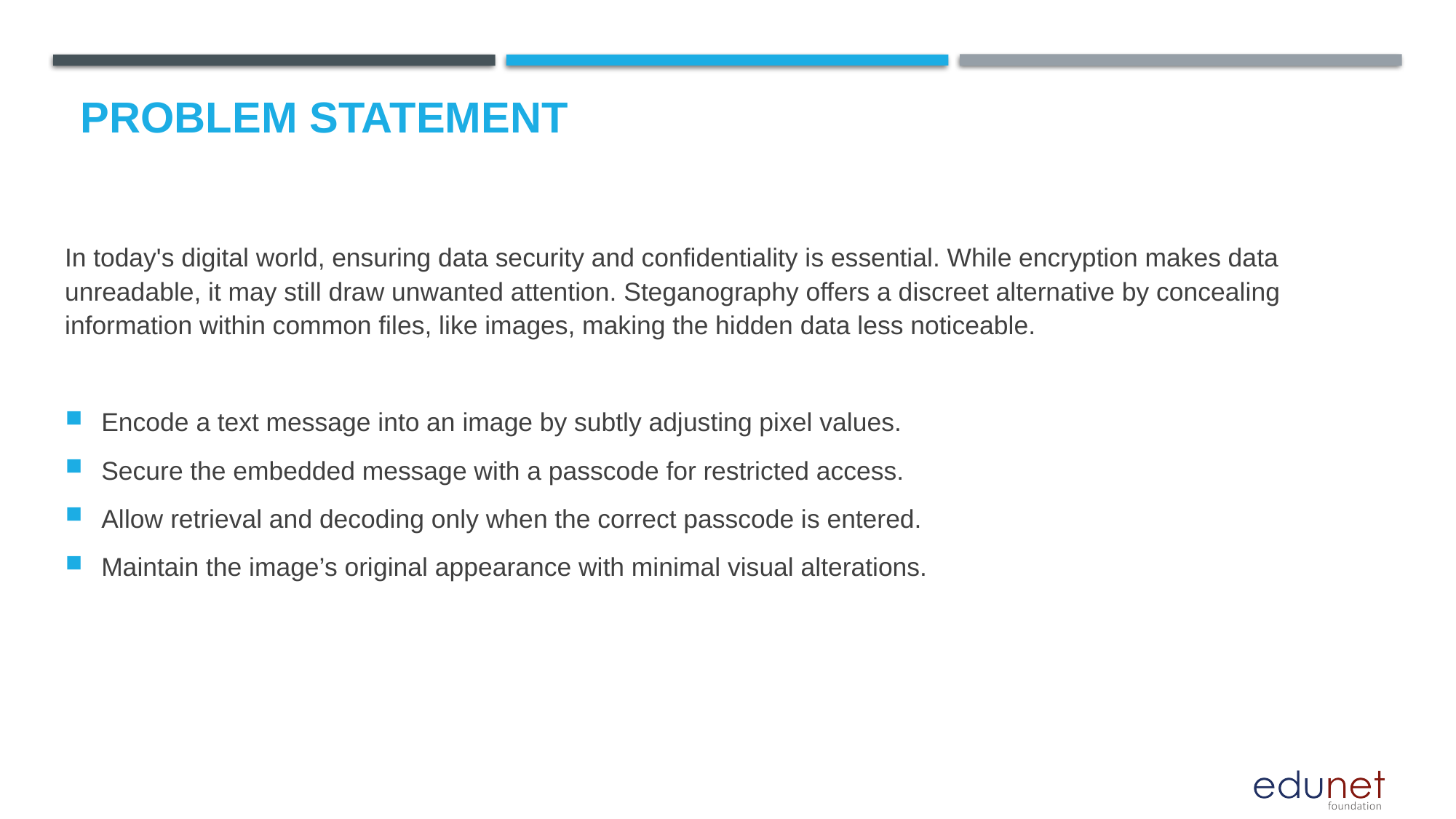

# Problem Statement
In today's digital world, ensuring data security and confidentiality is essential. While encryption makes data unreadable, it may still draw unwanted attention. Steganography offers a discreet alternative by concealing information within common files, like images, making the hidden data less noticeable.

Encode a text message into an image by subtly adjusting pixel values.
Secure the embedded message with a passcode for restricted access.
Allow retrieval and decoding only when the correct passcode is entered.
Maintain the image’s original appearance with minimal visual alterations.